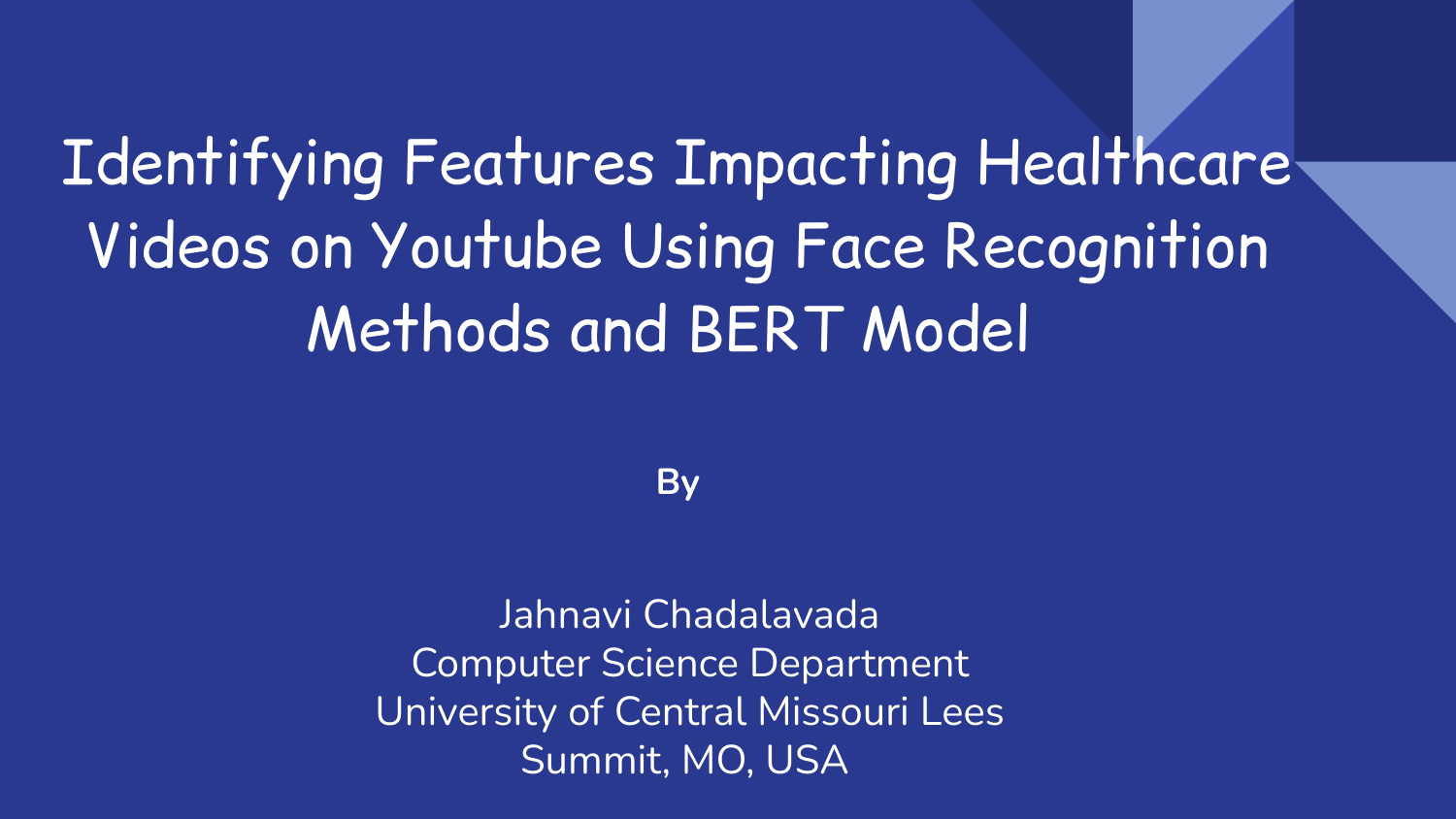

# Identifying Features Impacting Healthcare Videos on Youtube Using Face Recognition Methods and BERT Model
By
Jahnavi Chadalavada
Computer Science Department University of Central Missouri Lees Summit, MO, USA